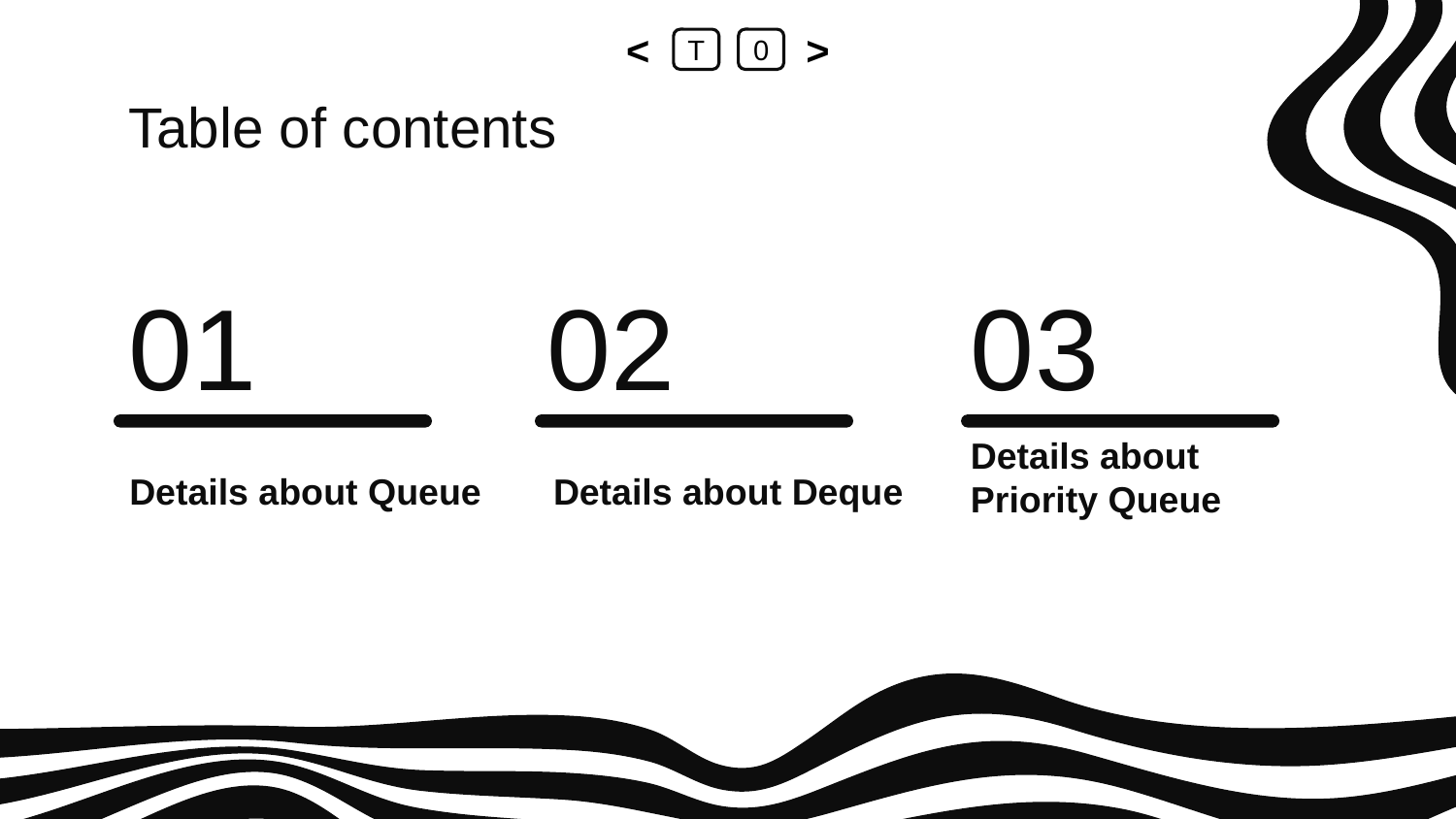

<
T
0
>
Table of contents

# 01
02
03
Details about Priority Queue
Details about Queue
Details about Deque